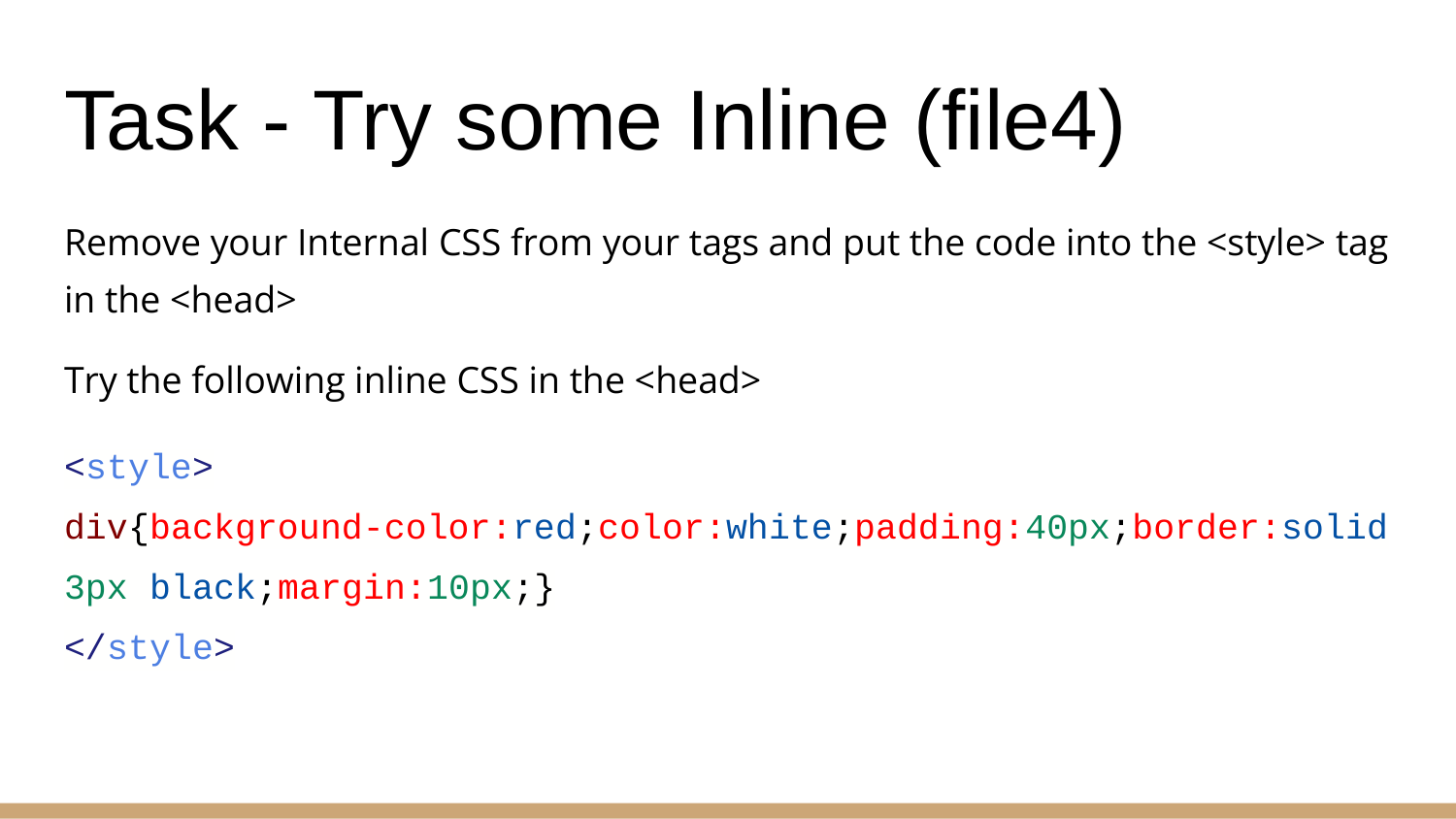

# Task - Try some Inline (file4)
Remove your Internal CSS from your tags and put the code into the <style> tag in the <head>
Try the following inline CSS in the <head>
<style>
div{background-color:red;color:white;padding:40px;border:solid 3px black;margin:10px;}
</style>